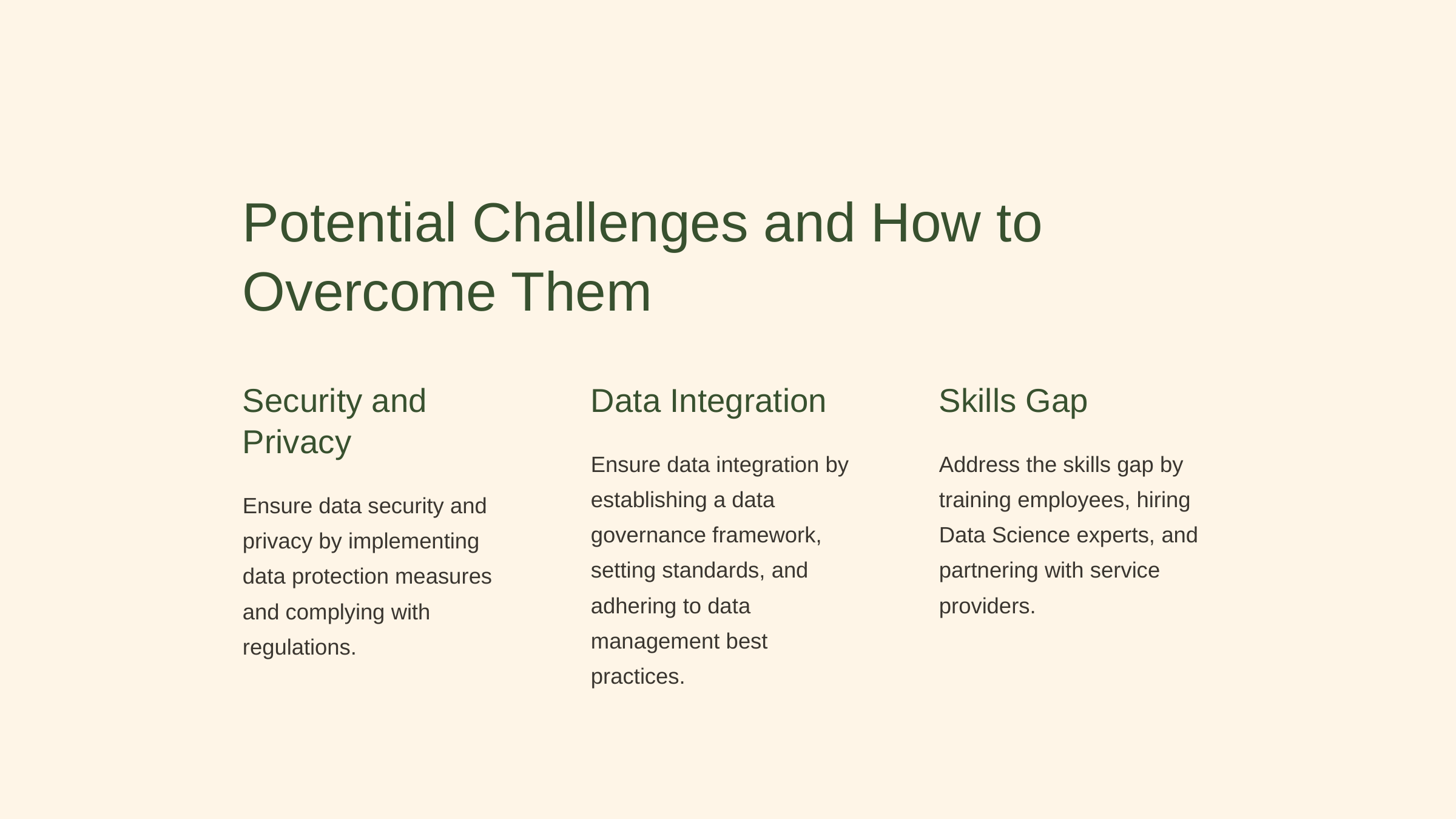

Potential Challenges and How to Overcome Them
Security and Privacy
Data Integration
Skills Gap
Ensure data integration by establishing a data governance framework, setting standards, and adhering to data management best practices.
Address the skills gap by training employees, hiring Data Science experts, and partnering with service providers.
Ensure data security and privacy by implementing data protection measures and complying with regulations.